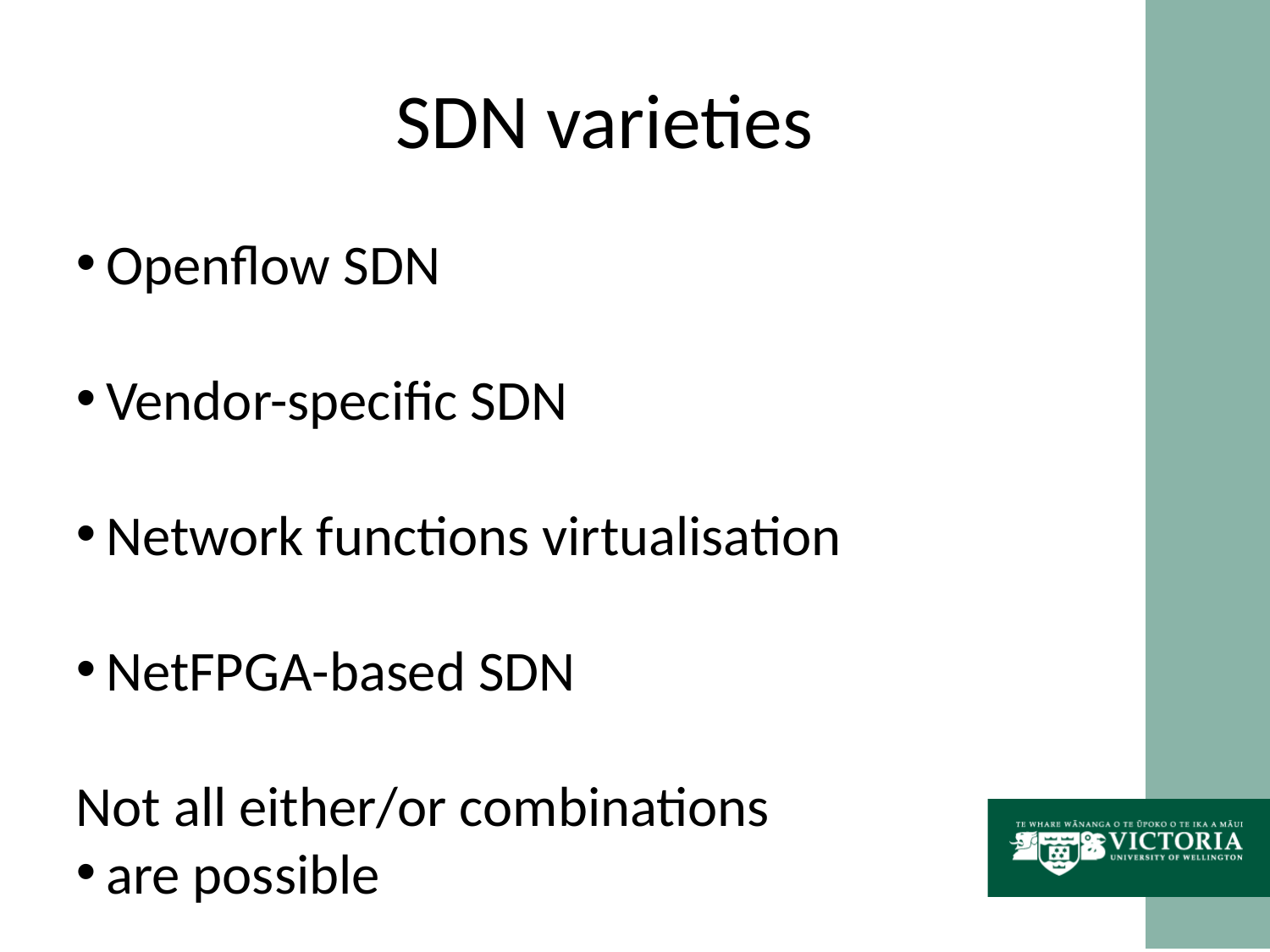

SDN varieties
Openflow SDN

Vendor-specific SDN

Network functions virtualisation

NetFPGA-based SDN

Not all either/or combinations
are possible